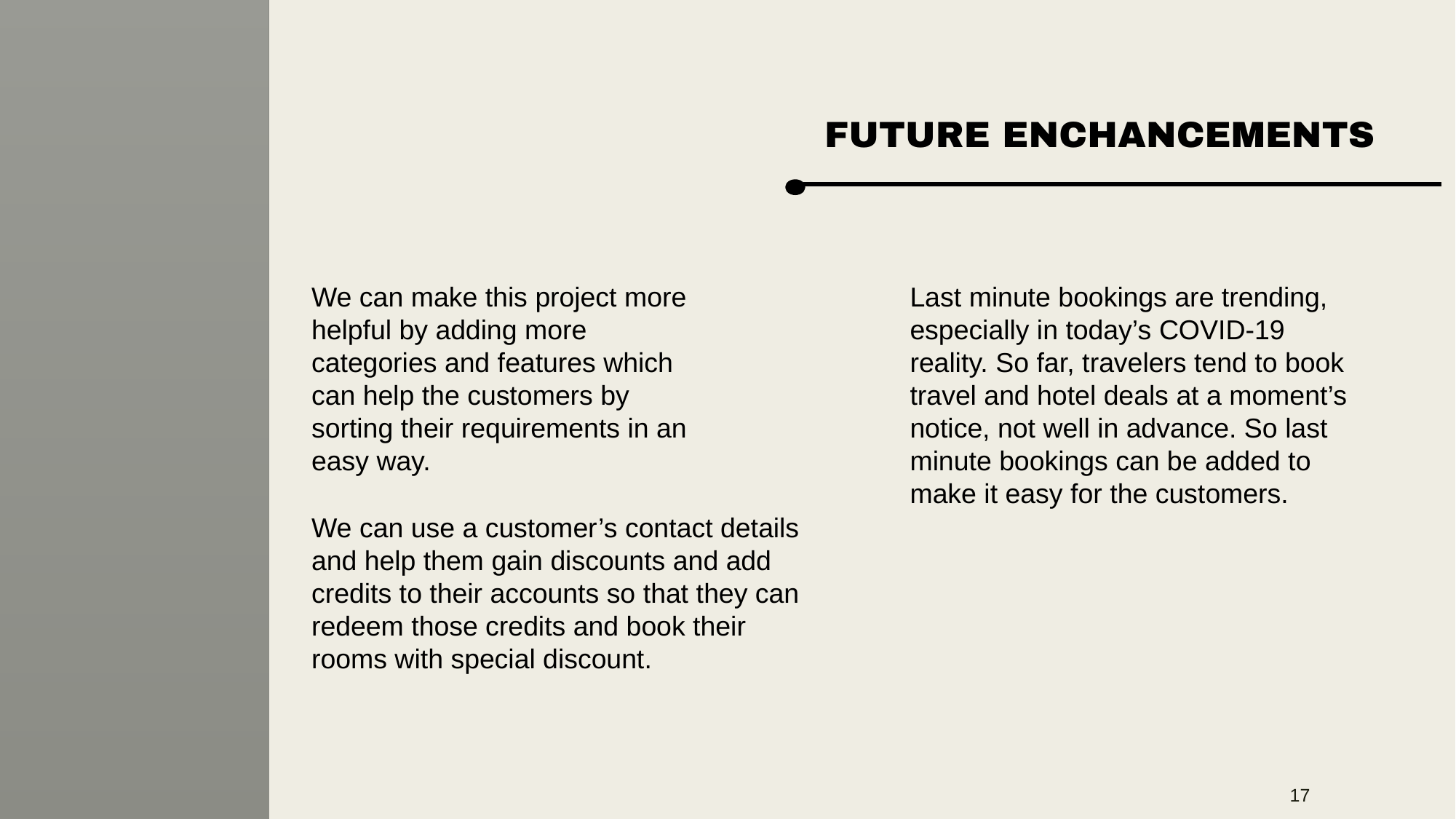

FUTURE ENCHANCEMENTS

We can make this project more helpful by adding more categories and features which can help the customers by sorting their requirements in an easy way.
Last minute bookings are trending, especially in today’s COVID-19 reality. So far, travelers tend to book travel and hotel deals at a moment’s notice, not well in advance. So last minute bookings can be added to make it easy for the customers.
We can use a customer’s contact details and help them gain discounts and add credits to their accounts so that they can redeem those credits and book their rooms with special discount.
17